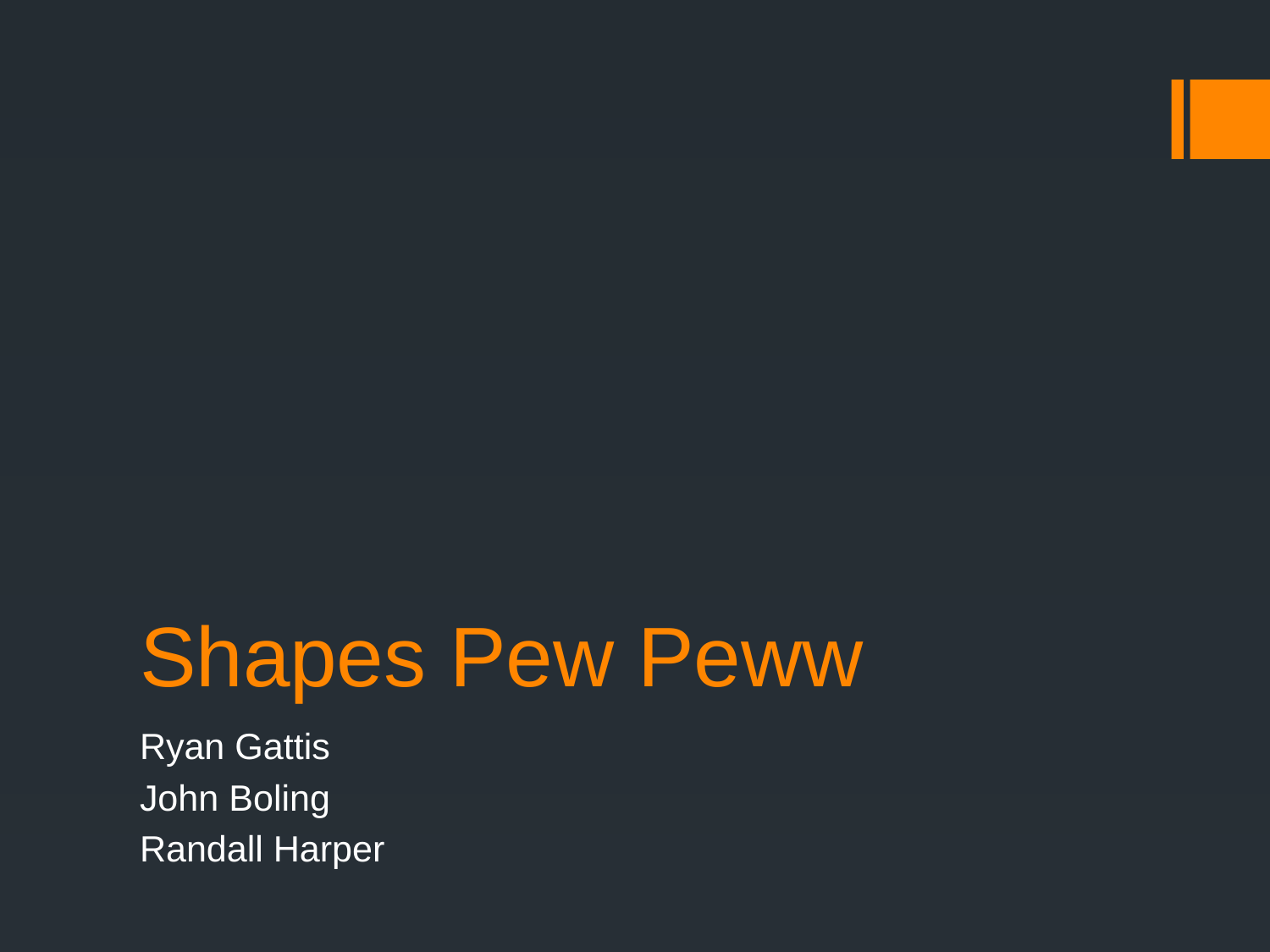

# Shapes Pew Peww
Ryan Gattis
John Boling
Randall Harper